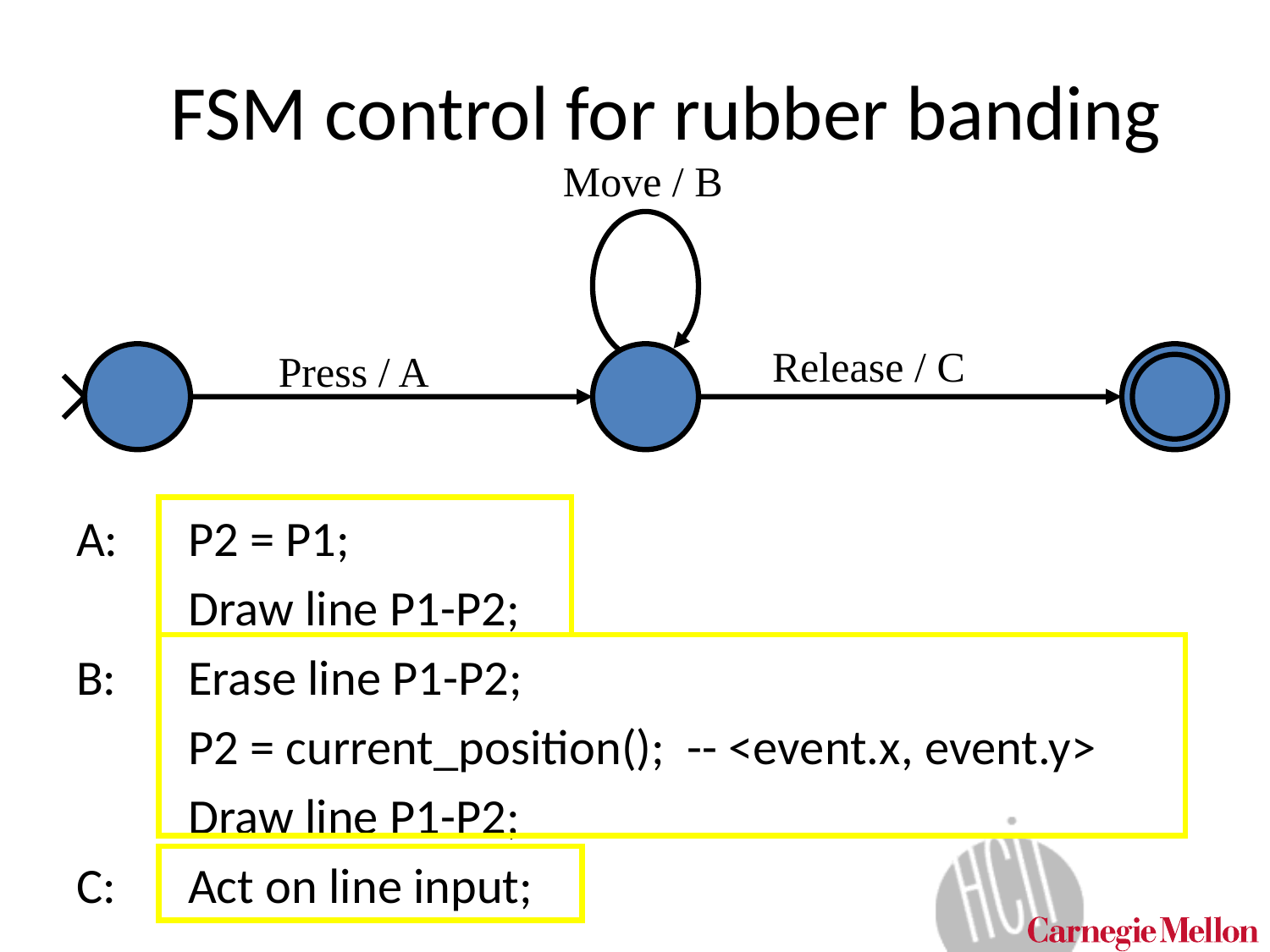

# FSM control for rubber banding
Move / B

Release / C
Press / A

A:	P2 = P1;
	Draw line P1-P2;
B:	Erase line P1-P2;
	P2 = current_position();  -- <event.x, event.y>
	Draw line P1-P2;
C:	Act on line input;